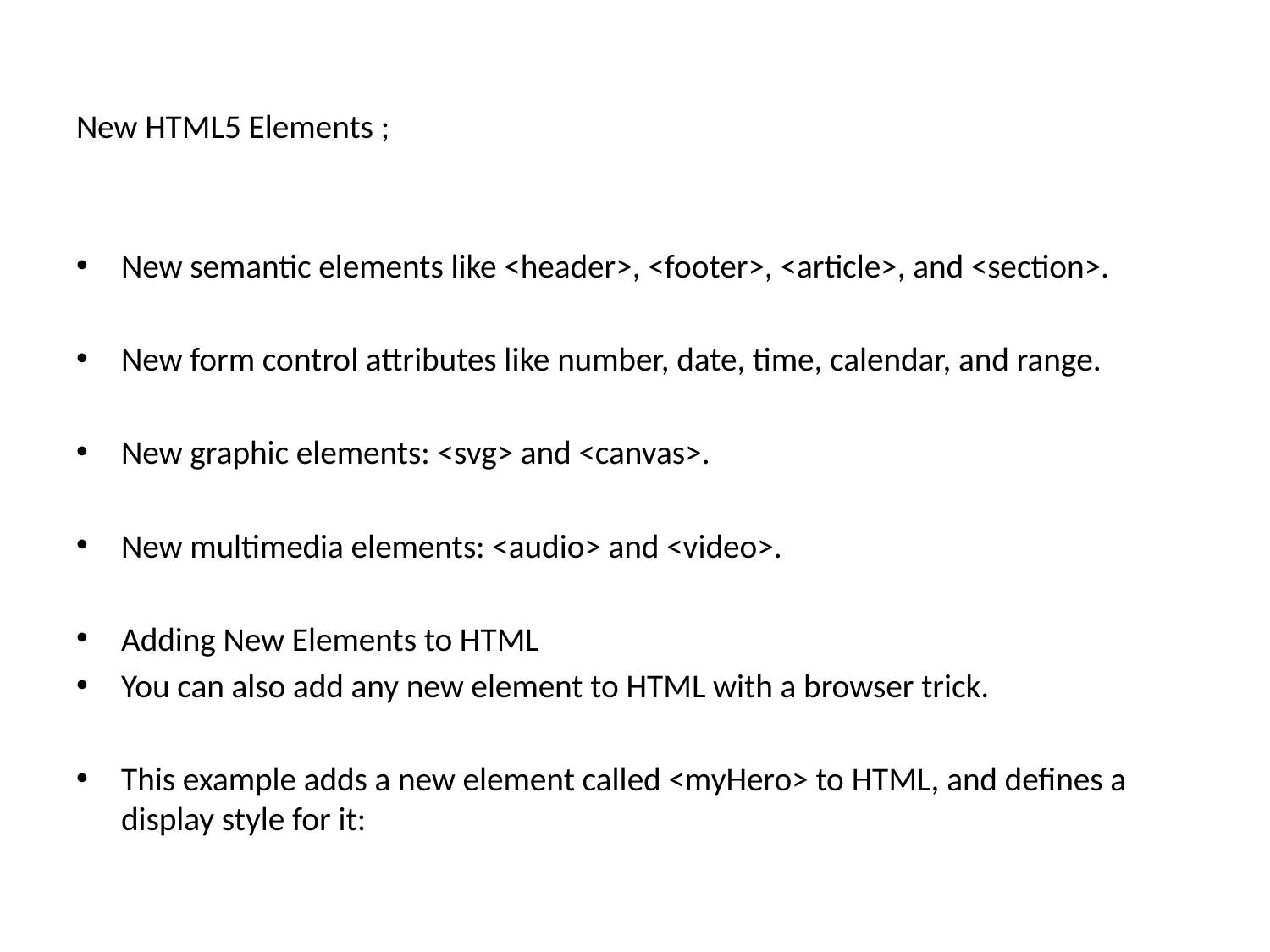

New HTML5 Elements ;

New semantic elements like <header>, <footer>, <article>, and <section>.

New form control attributes like number, date, time, calendar, and range.

New graphic elements: <svg> and <canvas>.

New multimedia elements: <audio> and <video>.

Adding New Elements to HTML
You can also add any new element to HTML with a browser trick.

This example adds a new element called <myHero> to HTML, and defines a display style for it: